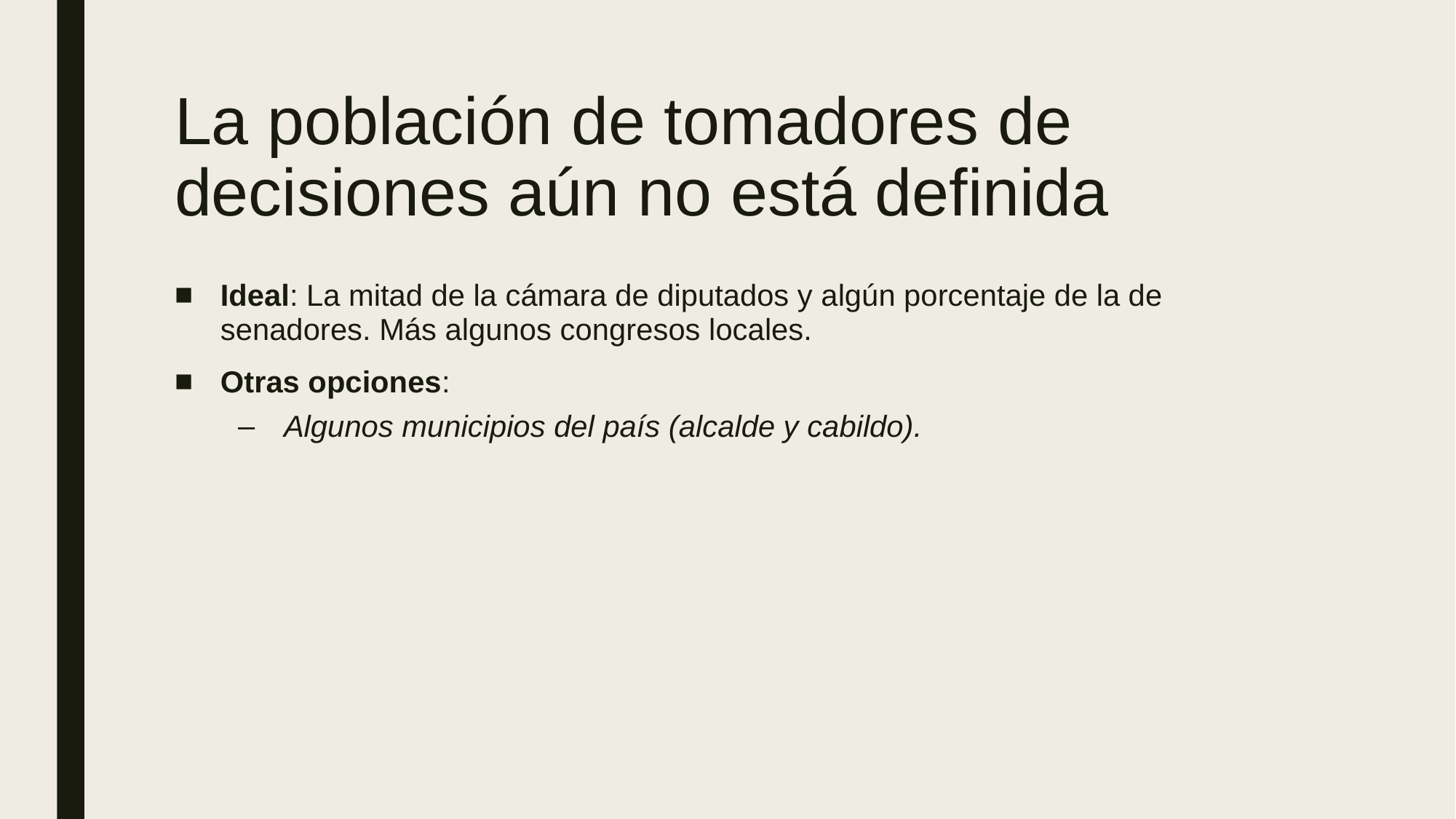

# La población de tomadores de decisiones aún no está definida
Ideal: La mitad de la cámara de diputados y algún porcentaje de la de senadores. Más algunos congresos locales.
Otras opciones:
Algunos municipios del país (alcalde y cabildo).